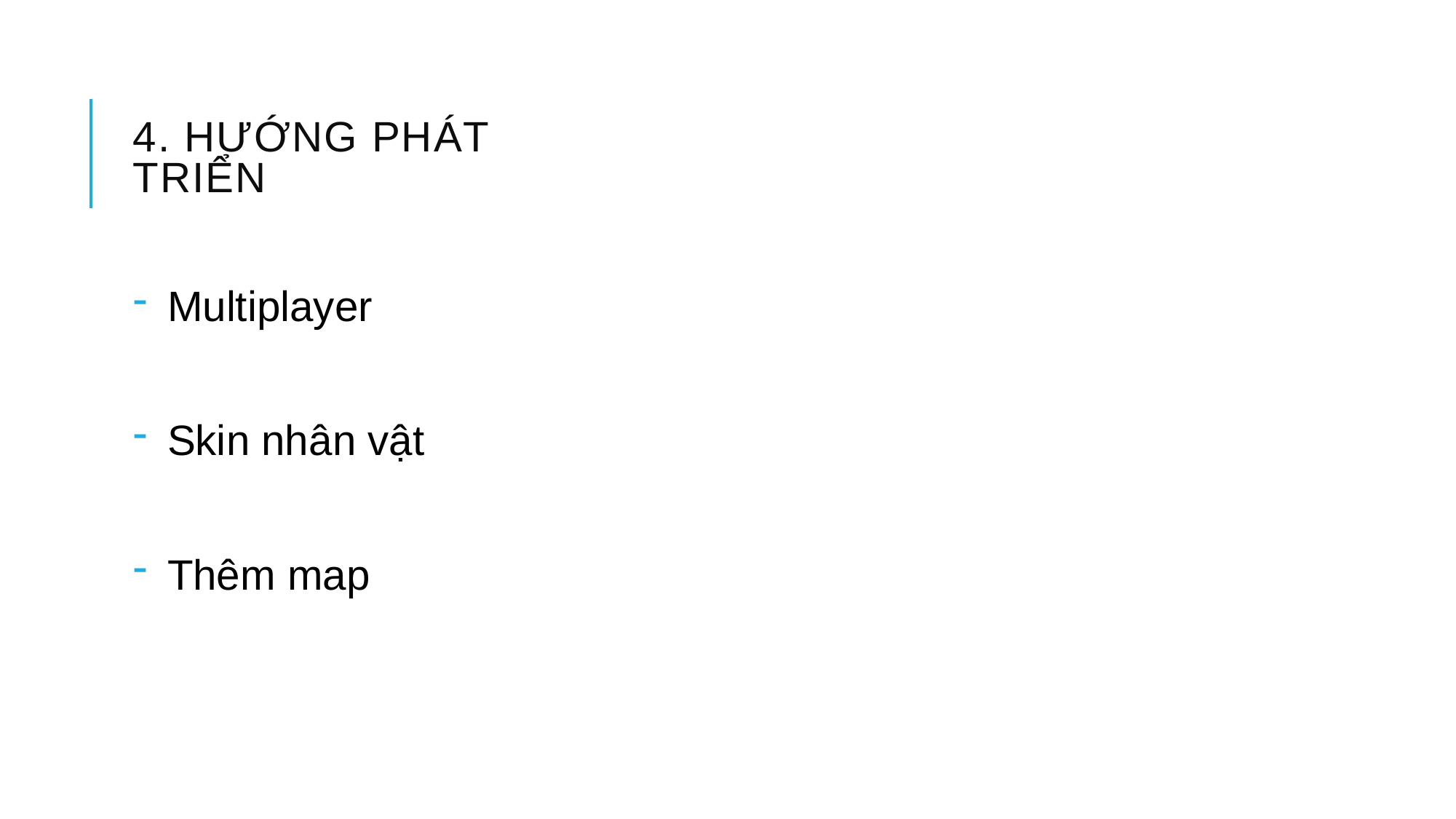

# 4. Hướng phát triển

Multiplayer

Skin nhân vật

Thêm map